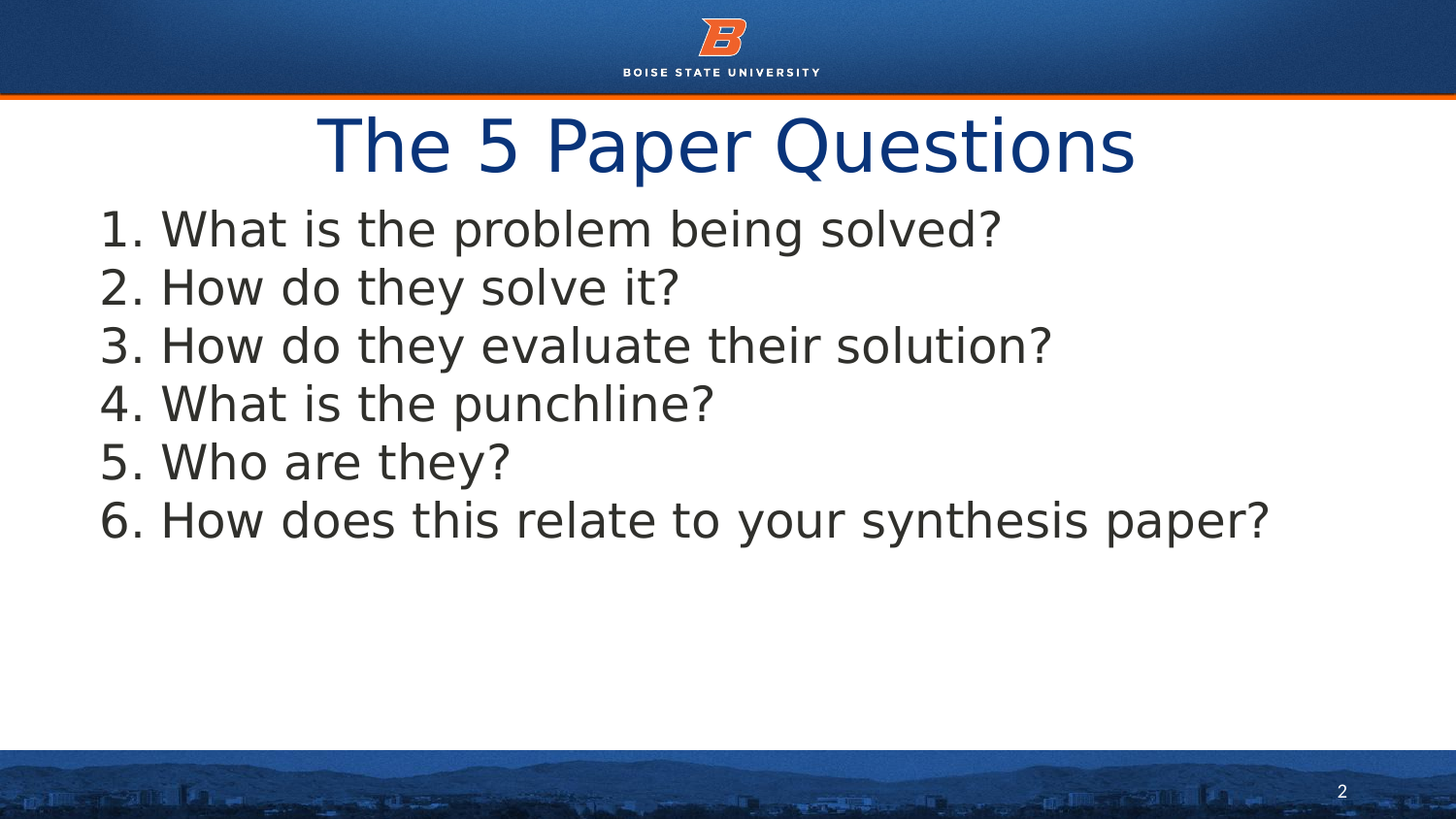

# The 5 Paper Questions
What is the problem being solved?
How do they solve it?
How do they evaluate their solution?
What is the punchline?
Who are they?
How does this relate to your synthesis paper?